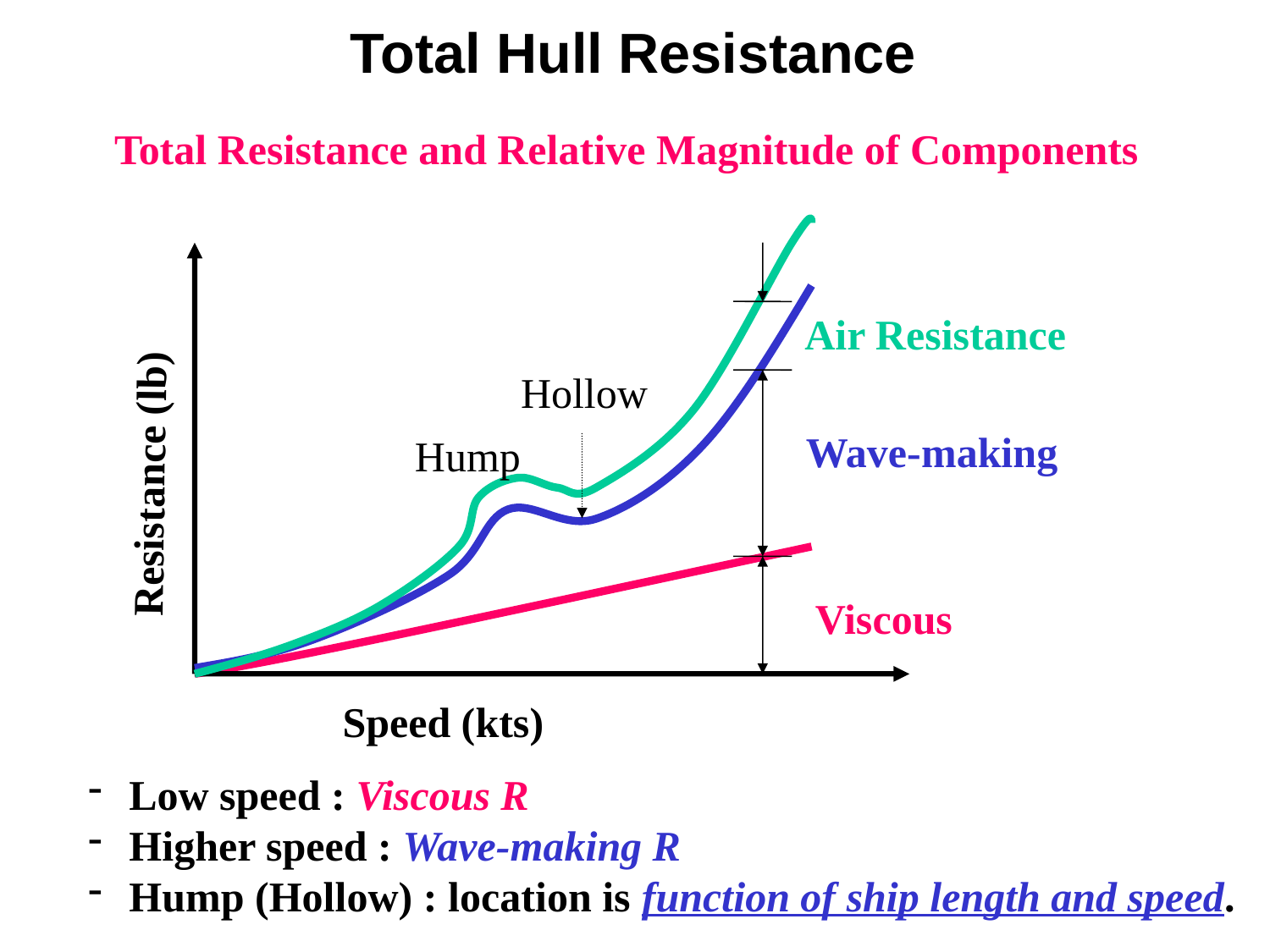

Total Hull Resistance
Total Resistance and Relative Magnitude of Components

Air Resistance
Hollow

Wave-making
Hump

Resistance (lb)

Viscous

Speed (kts)
 Low speed : Viscous R
 Higher speed : Wave-making R
 Hump (Hollow) : location is function of ship length and speed.